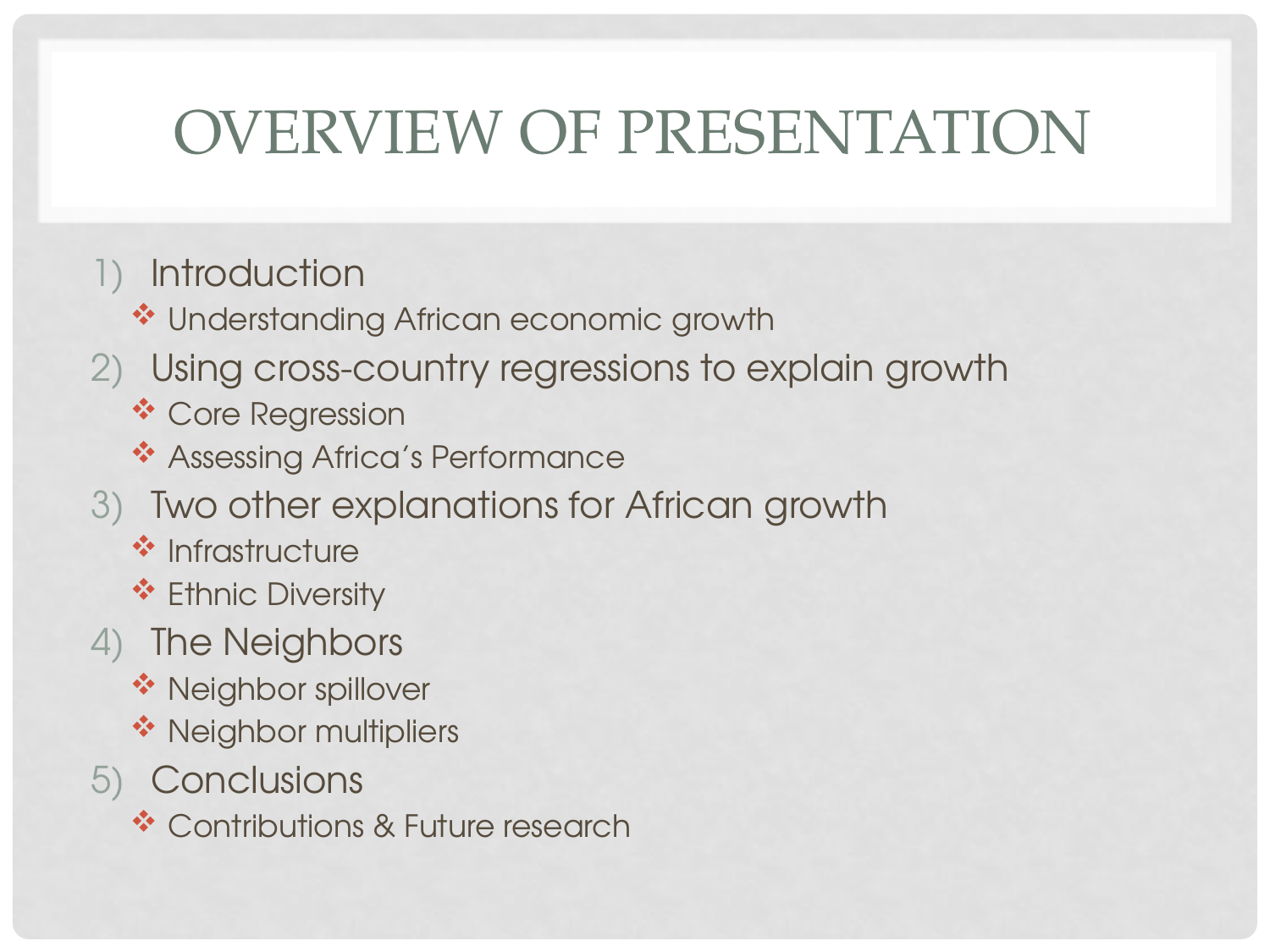

# Overview of Presentation
Introduction
 Understanding African economic growth
Using cross-country regressions to explain growth
 Core Regression
 Assessing Africa’s Performance
Two other explanations for African growth
 Infrastructure
 Ethnic Diversity
The Neighbors
 Neighbor spillover
 Neighbor multipliers
Conclusions
 Contributions & Future research